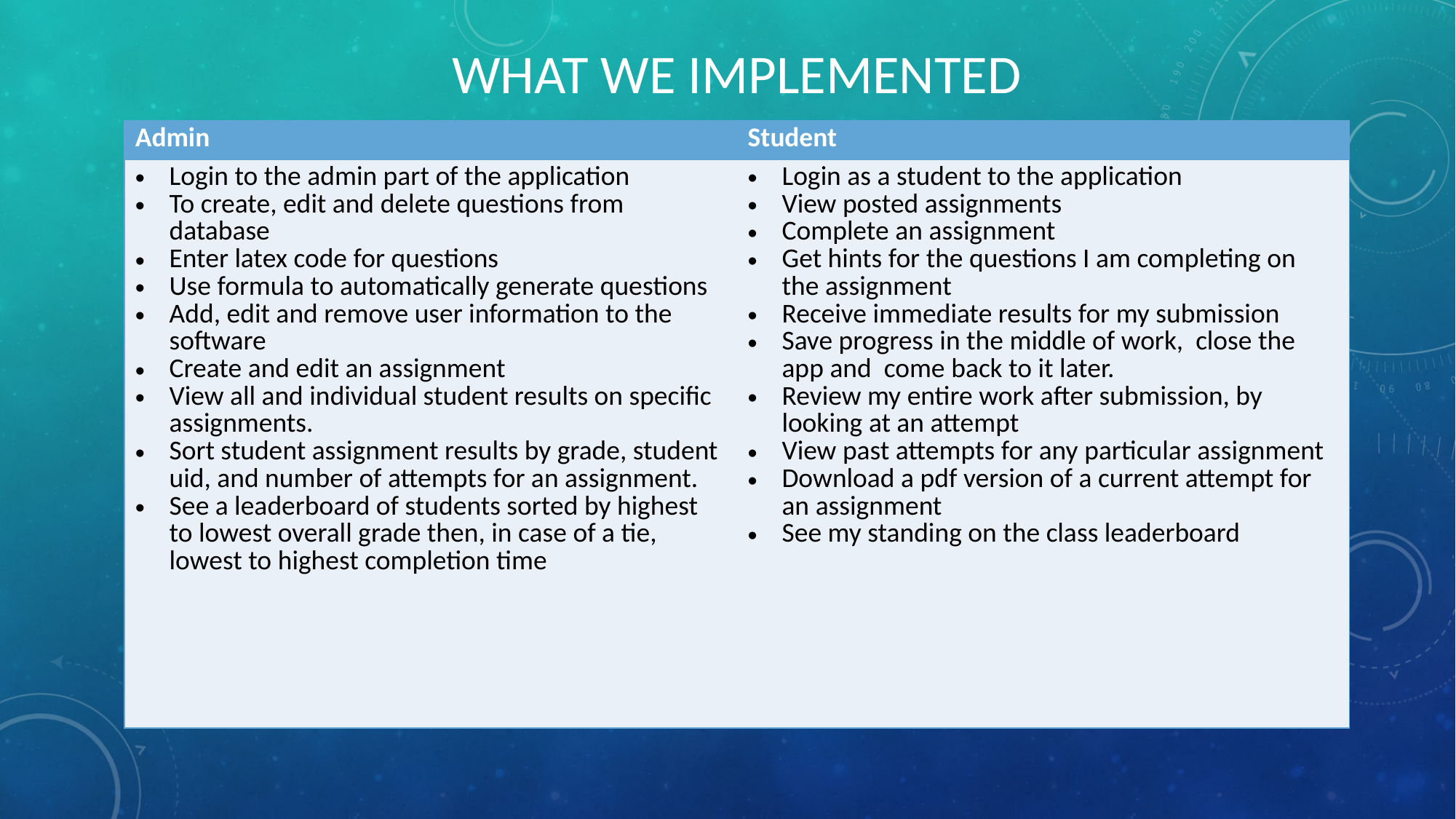

# What we implemented
| Admin | Student |
| --- | --- |
| Login to the admin part of the application To create, edit and delete questions from database Enter latex code for questions Use formula to automatically generate questions Add, edit and remove user information to the software Create and edit an assignment View all and individual student results on specific assignments. Sort student assignment results by grade, student uid, and number of attempts for an assignment. See a leaderboard of students sorted by highest to lowest overall grade then, in case of a tie, lowest to highest completion time | Login as a student to the application View posted assignments Complete an assignment Get hints for the questions I am completing on the assignment Receive immediate results for my submission Save progress in the middle of work, close the app and come back to it later. Review my entire work after submission, by looking at an attempt View past attempts for any particular assignment Download a pdf version of a current attempt for an assignment See my standing on the class leaderboard |